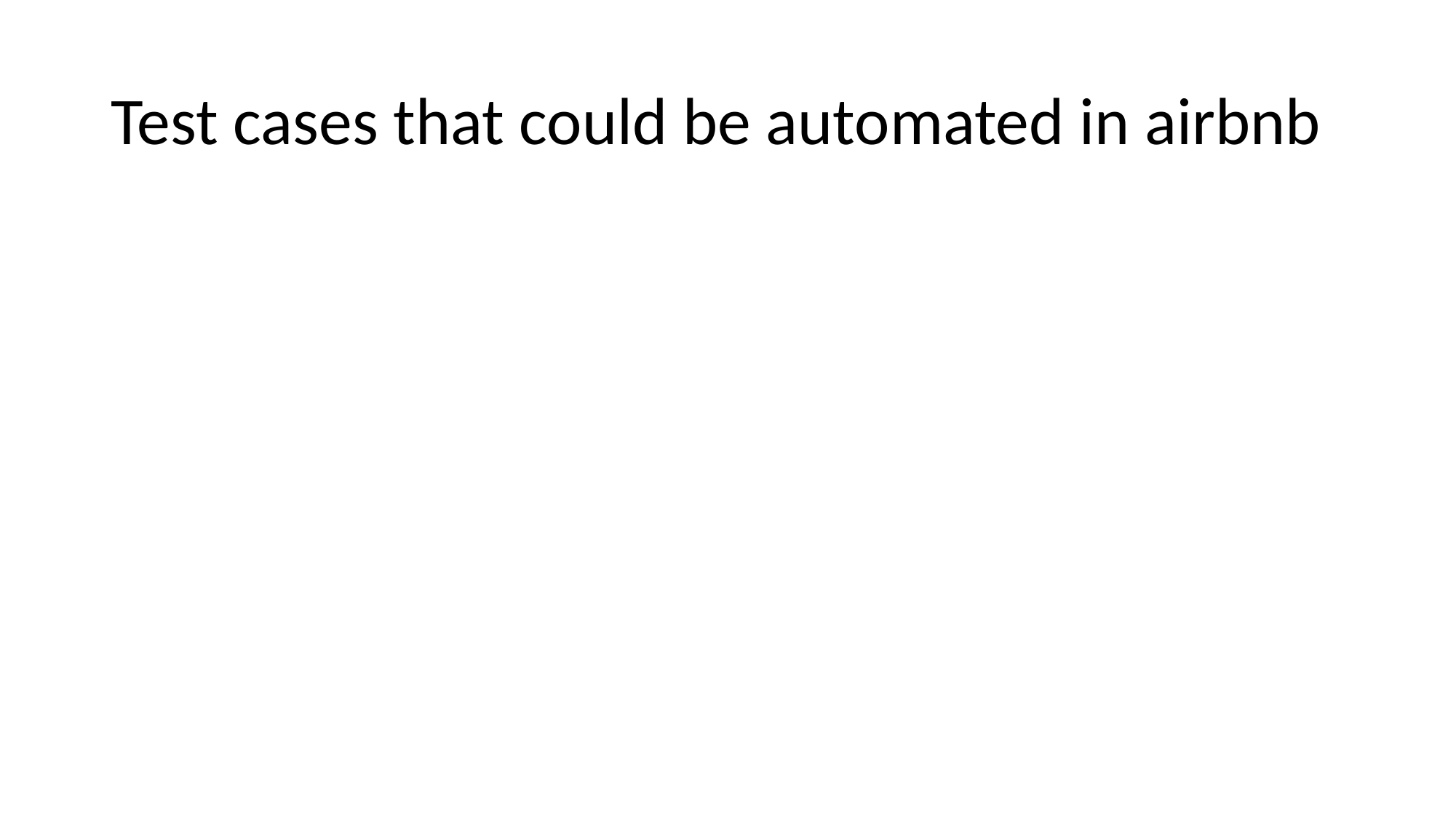

# Test cases that could be automated in airbnb